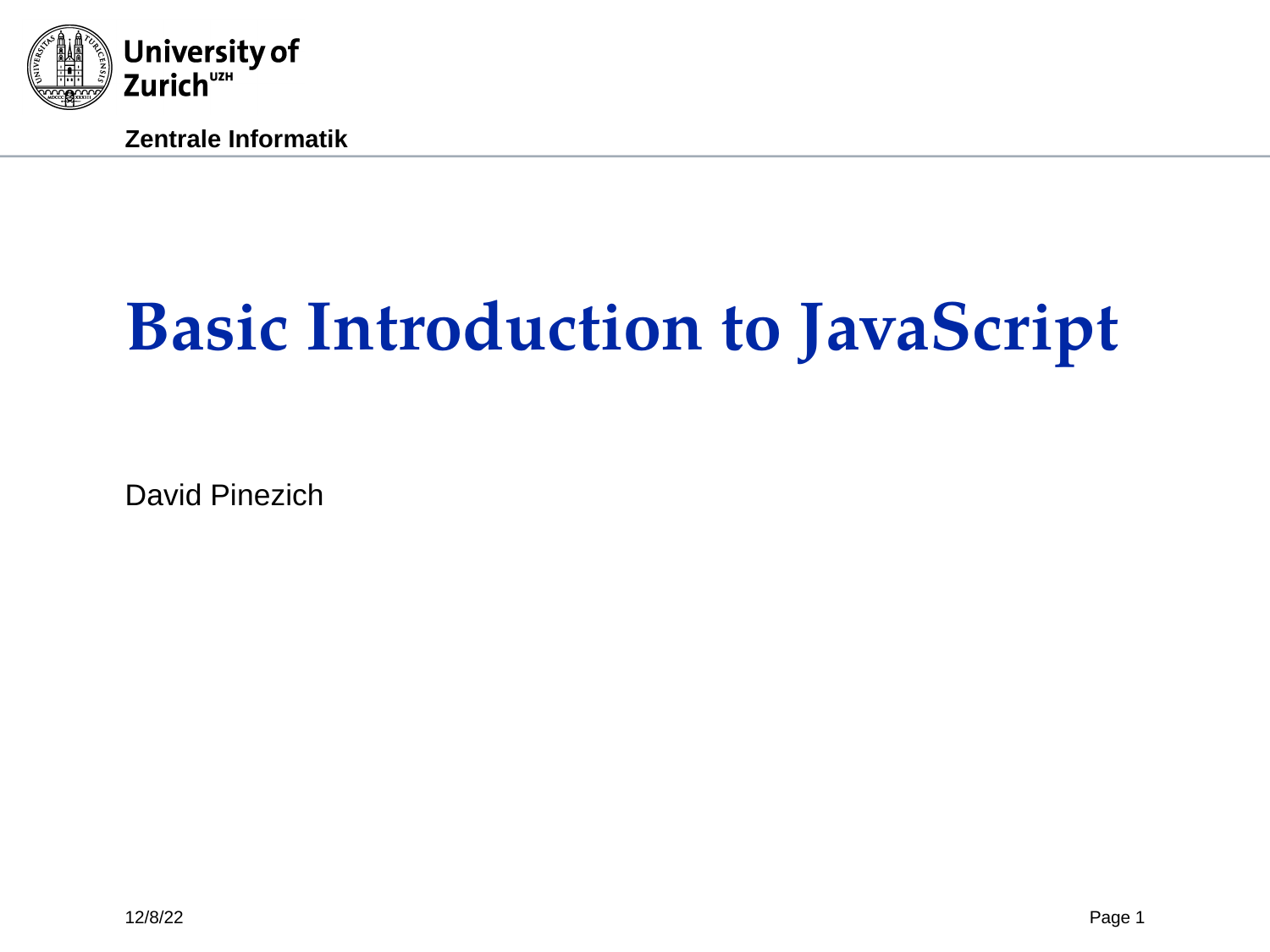

# Basic Introduction to JavaScript
David Pinezich
12/8/22
Page 1